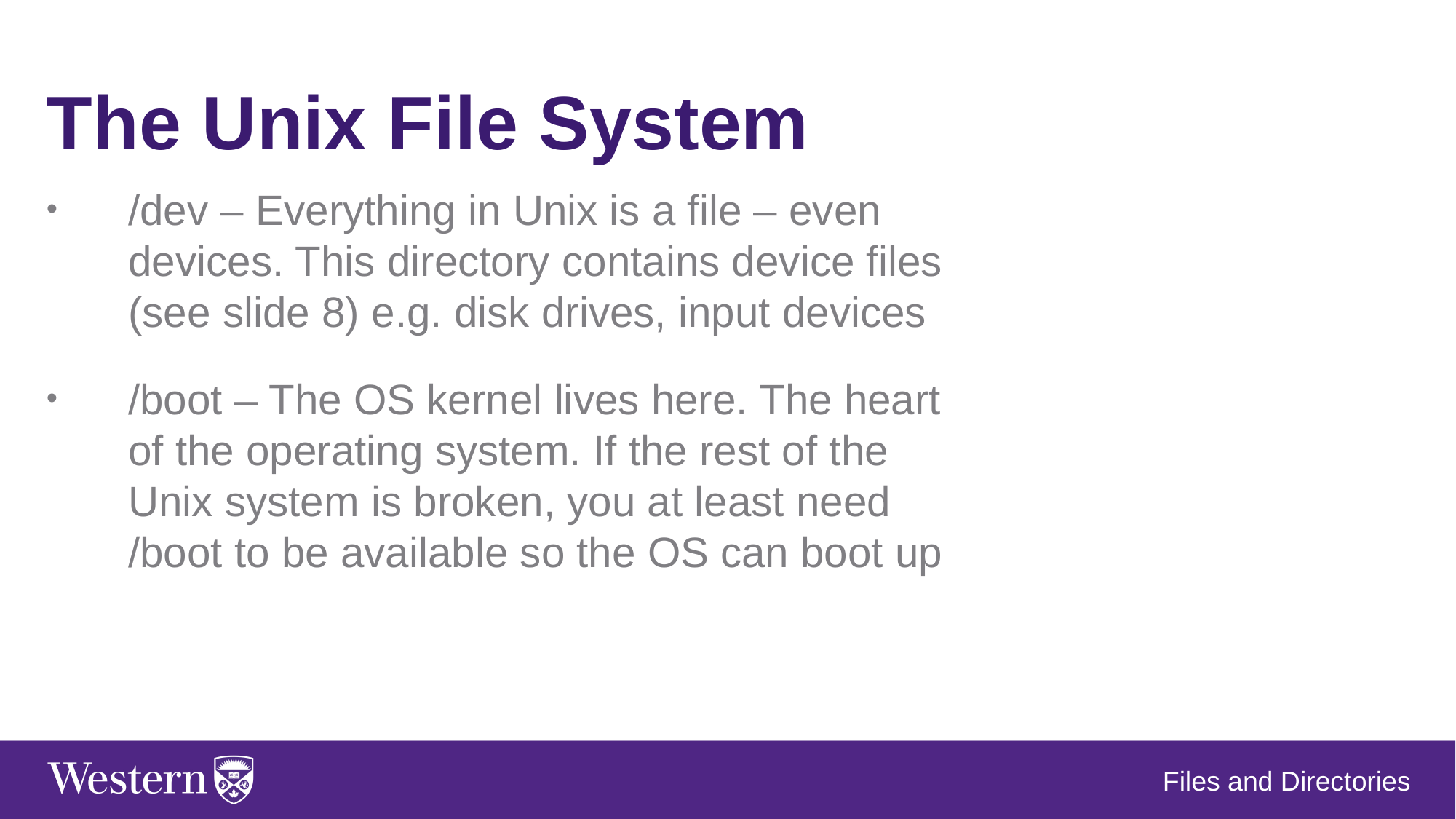

The Unix File System
/dev – Everything in Unix is a file – even devices. This directory contains device files (see slide 8) e.g. disk drives, input devices
/boot – The OS kernel lives here. The heart of the operating system. If the rest of the Unix system is broken, you at least need /boot to be available so the OS can boot up
Files and Directories